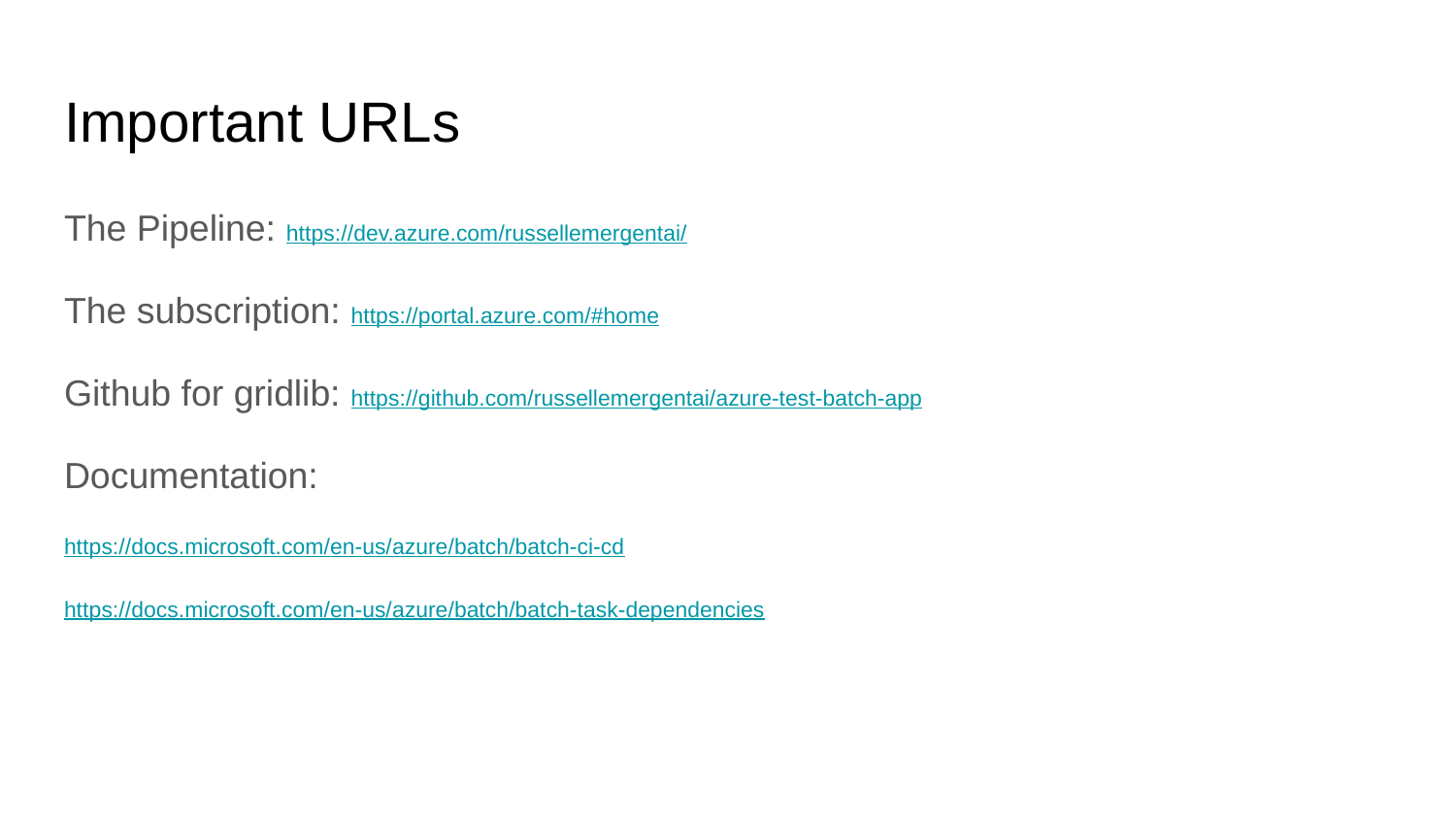

# Important URLs
The Pipeline: https://dev.azure.com/russellemergentai/
The subscription: https://portal.azure.com/#home
Github for gridlib: https://github.com/russellemergentai/azure-test-batch-app
Documentation:
https://docs.microsoft.com/en-us/azure/batch/batch-ci-cd
https://docs.microsoft.com/en-us/azure/batch/batch-task-dependencies